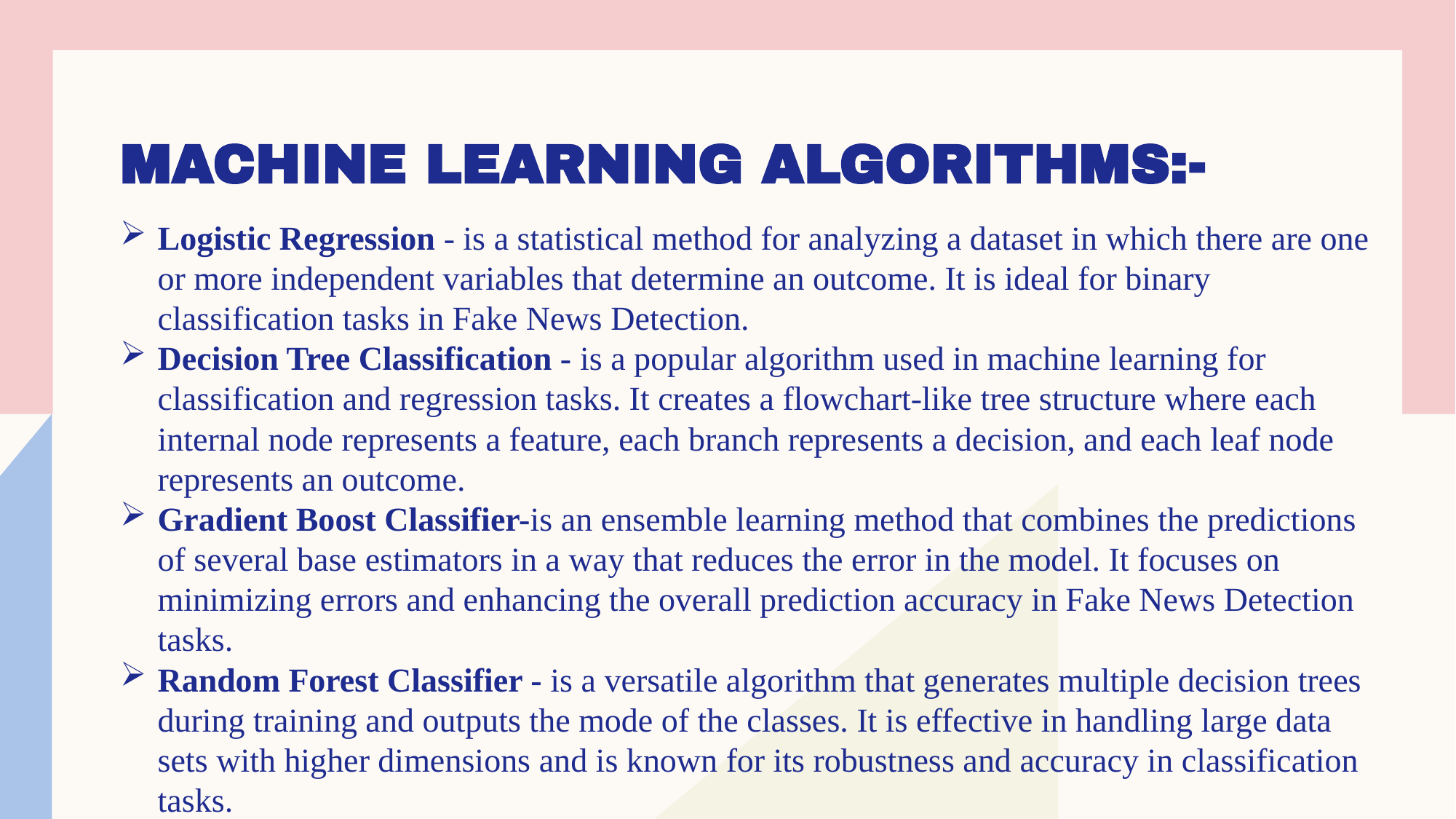

# Machine Learning Algorithms:-
Logistic Regression - is a statistical method for analyzing a dataset in which there are one or more independent variables that determine an outcome. It is ideal for binary classification tasks in Fake News Detection.
Decision Tree Classification - is a popular algorithm used in machine learning for classification and regression tasks. It creates a flowchart-like tree structure where each internal node represents a feature, each branch represents a decision, and each leaf node represents an outcome.
Gradient Boost Classifier-is an ensemble learning method that combines the predictions of several base estimators in a way that reduces the error in the model. It focuses on minimizing errors and enhancing the overall prediction accuracy in Fake News Detection tasks.
Random Forest Classifier - is a versatile algorithm that generates multiple decision trees during training and outputs the mode of the classes. It is effective in handling large data sets with higher dimensions and is known for its robustness and accuracy in classification tasks.